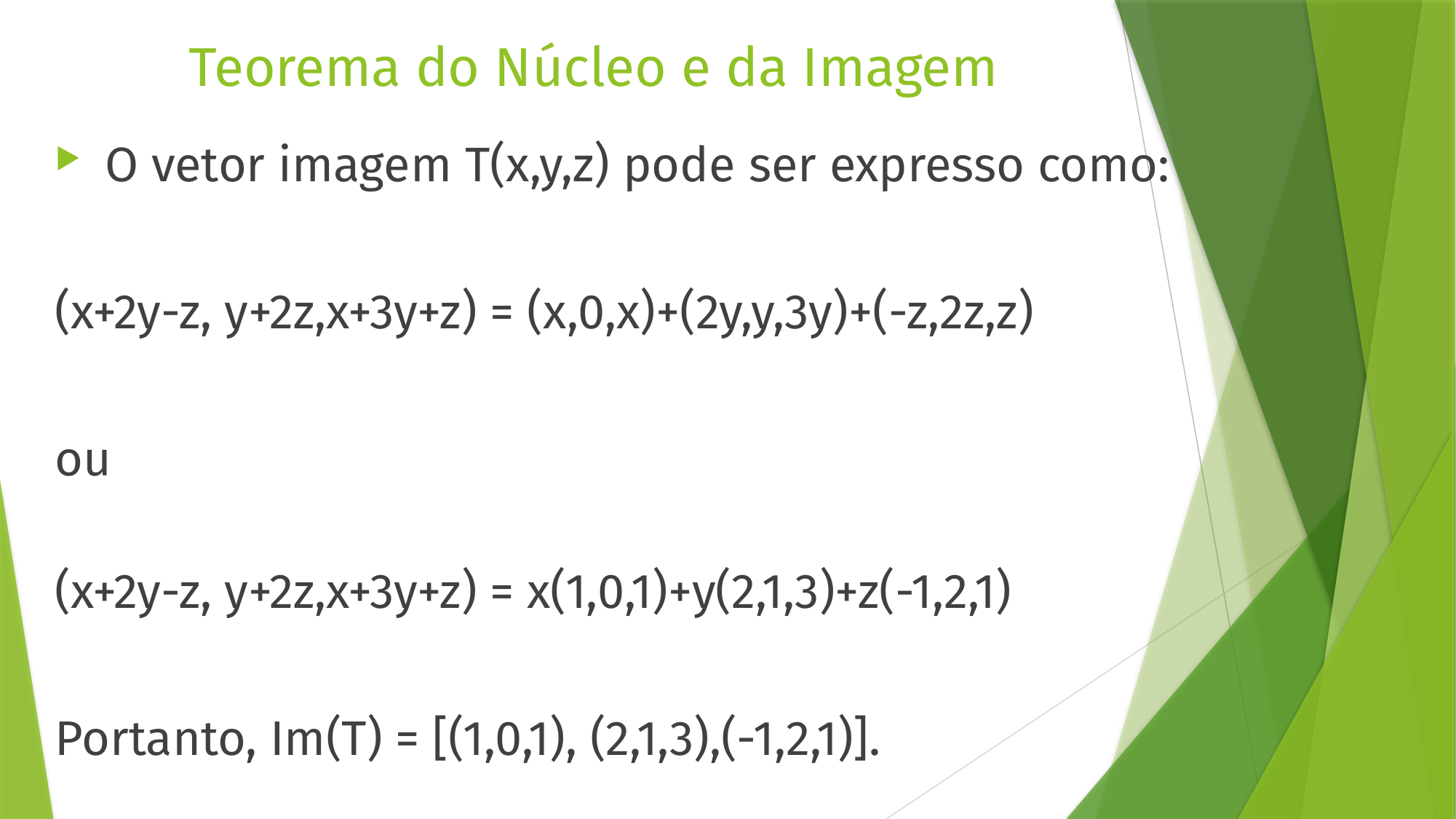

# Teorema do Núcleo e da Imagem
  O vetor imagem T(x,y,z) pode ser expresso como:

(x+2y-z, y+2z,x+3y+z) = (x,0,x)+(2y,y,3y)+(-z,2z,z)

ou

(x+2y-z, y+2z,x+3y+z) = x(1,0,1)+y(2,1,3)+z(-1,2,1)

Portanto, Im(T) = [(1,0,1), (2,1,3),(-1,2,1)].